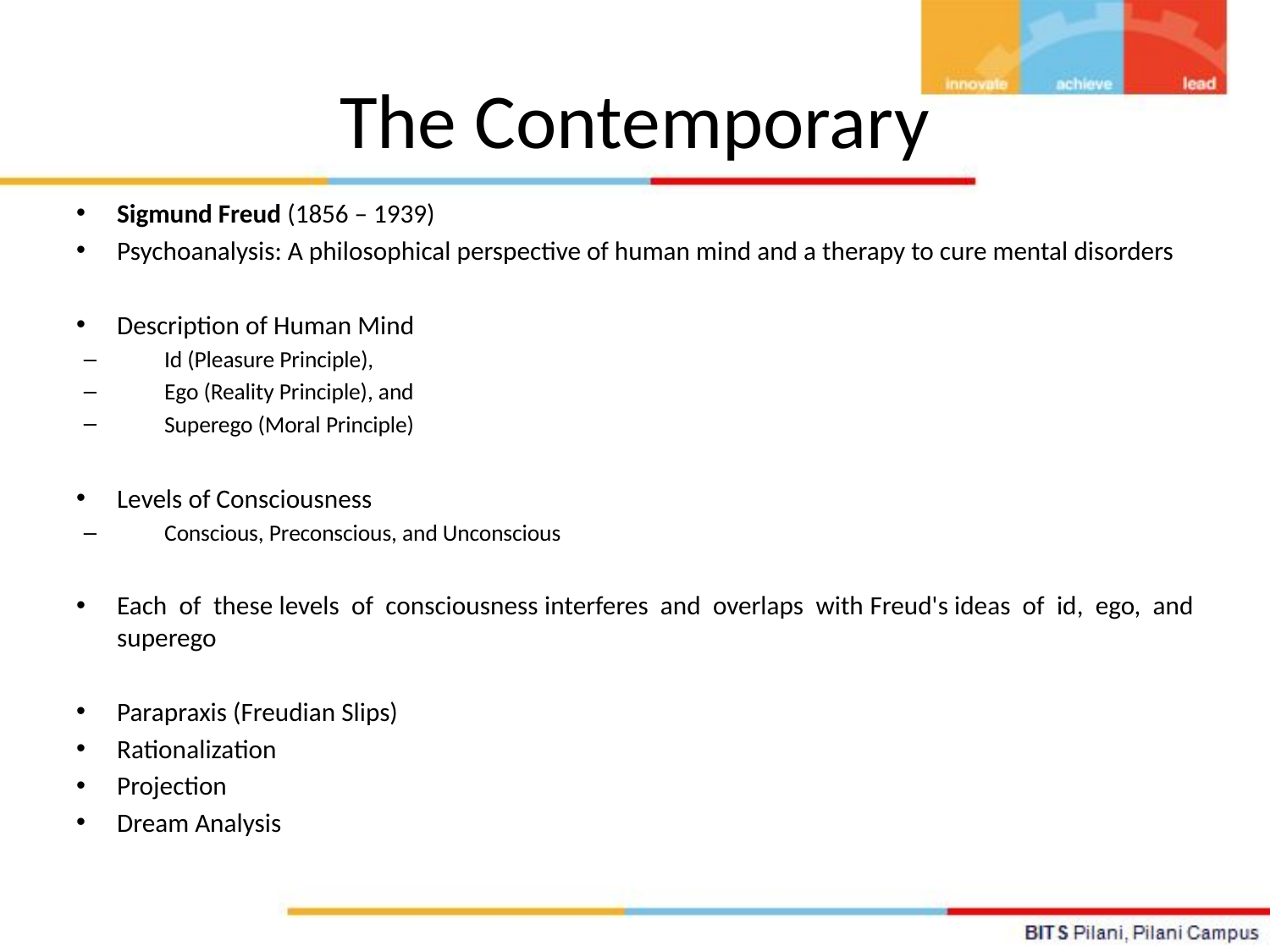

# The Contemporary
Sigmund Freud (1856 – 1939)
Psychoanalysis: A philosophical perspective of human mind and a therapy to cure mental disorders

Description of Human Mind
Id (Pleasure Principle),
Ego (Reality Principle), and
Superego (Moral Principle)

Levels of Consciousness
Conscious, Preconscious, and Unconscious

Each of these levels of consciousness interferes and overlaps with Freud's ideas of id, ego, and superego

Parapraxis (Freudian Slips)
Rationalization
Projection
Dream Analysis